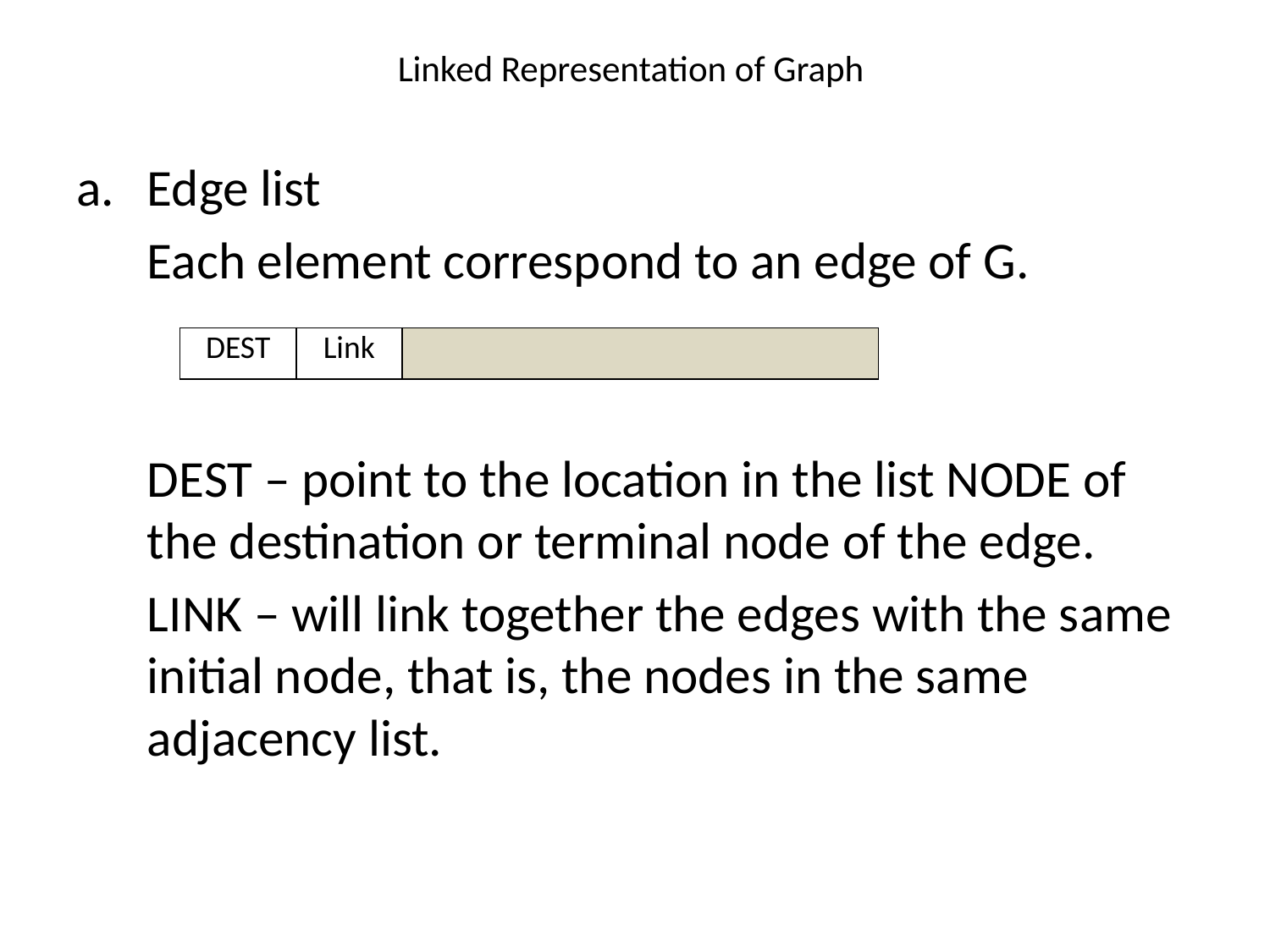

# Linked Representation of Graph
Edge list
	Each element correspond to an edge of G.

	DEST – point to the location in the list NODE of the destination or terminal node of the edge.
	LINK – will link together the edges with the same initial node, that is, the nodes in the same adjacency list.

| DEST | Link |  |
| --- | --- | --- |